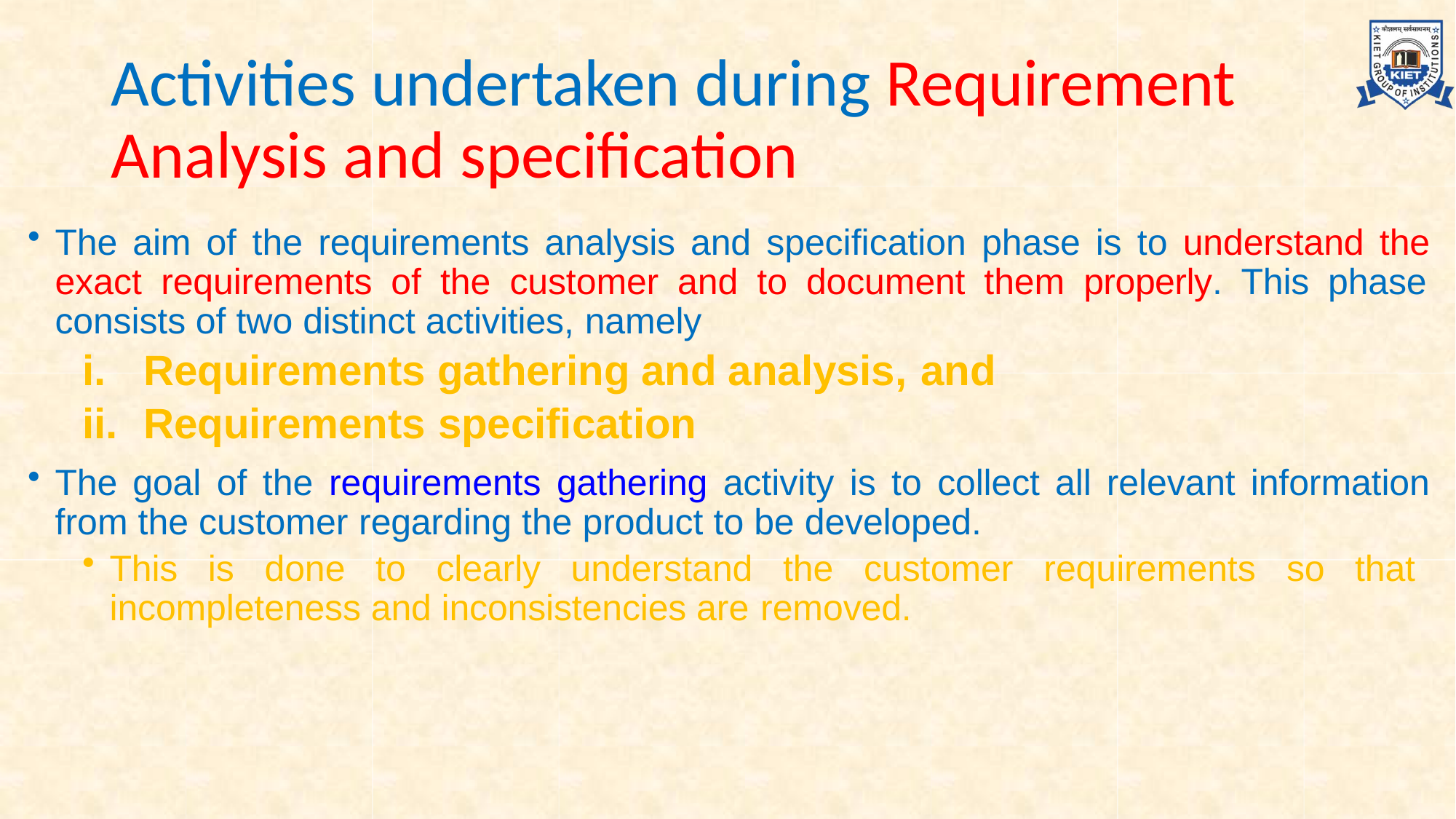

# Activities undertaken during Requirement  Analysis and specification
The aim of the requirements analysis and specification phase is to understand the  exact requirements of the customer and to document them properly. This phase  consists of two distinct activities, namely
Requirements gathering and analysis, and
Requirements specification
The goal of the requirements gathering activity is to collect all relevant information  from the customer regarding the product to be developed.
This is done to clearly understand the customer requirements so that  incompleteness and inconsistencies are removed.